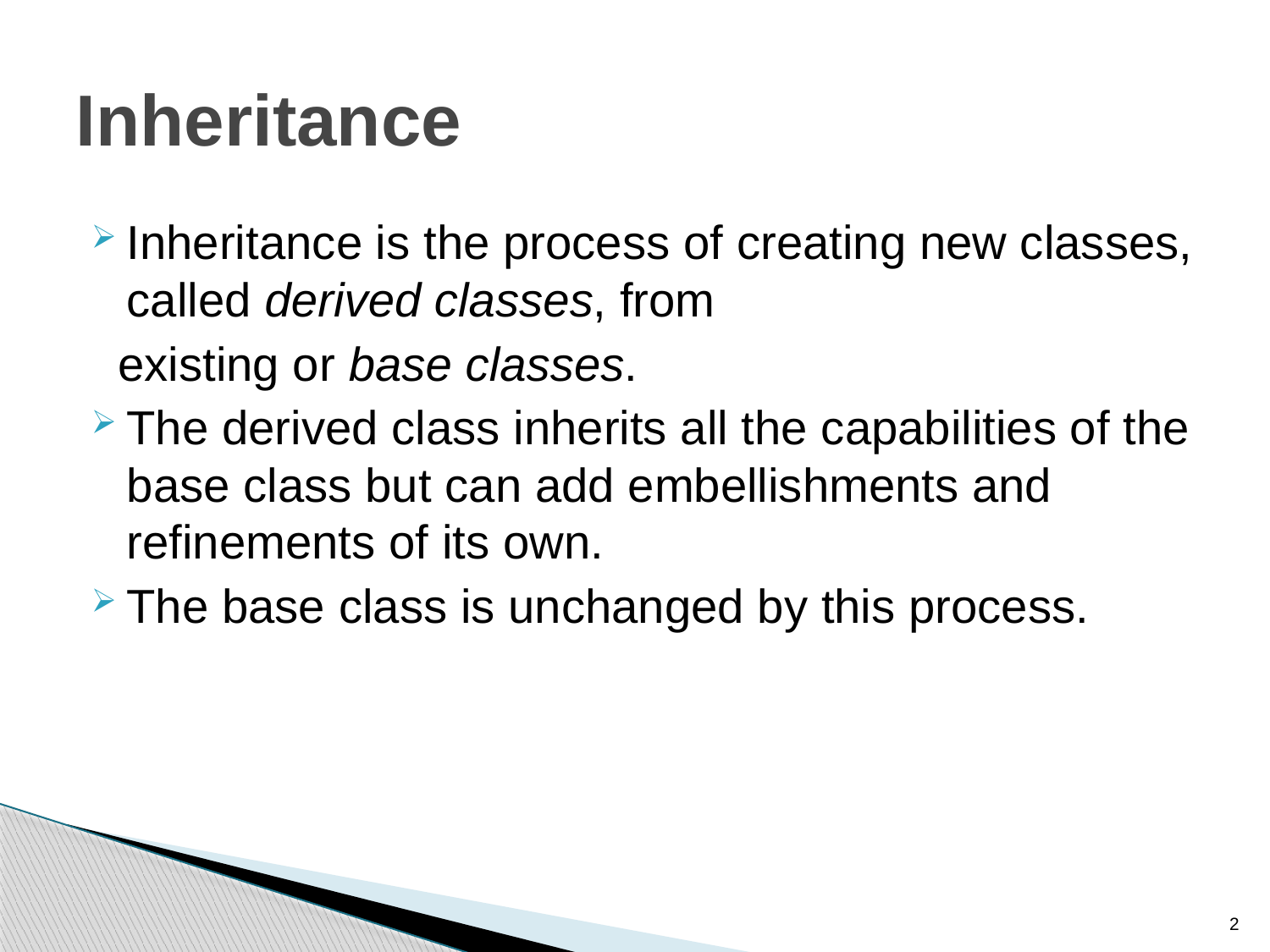

# Inheritance
Inheritance is the process of creating new classes, called derived classes, from
  existing or base classes.
The derived class inherits all the capabilities of the base class but can add embellishments and refinements of its own.
The base class is unchanged by this process.
2